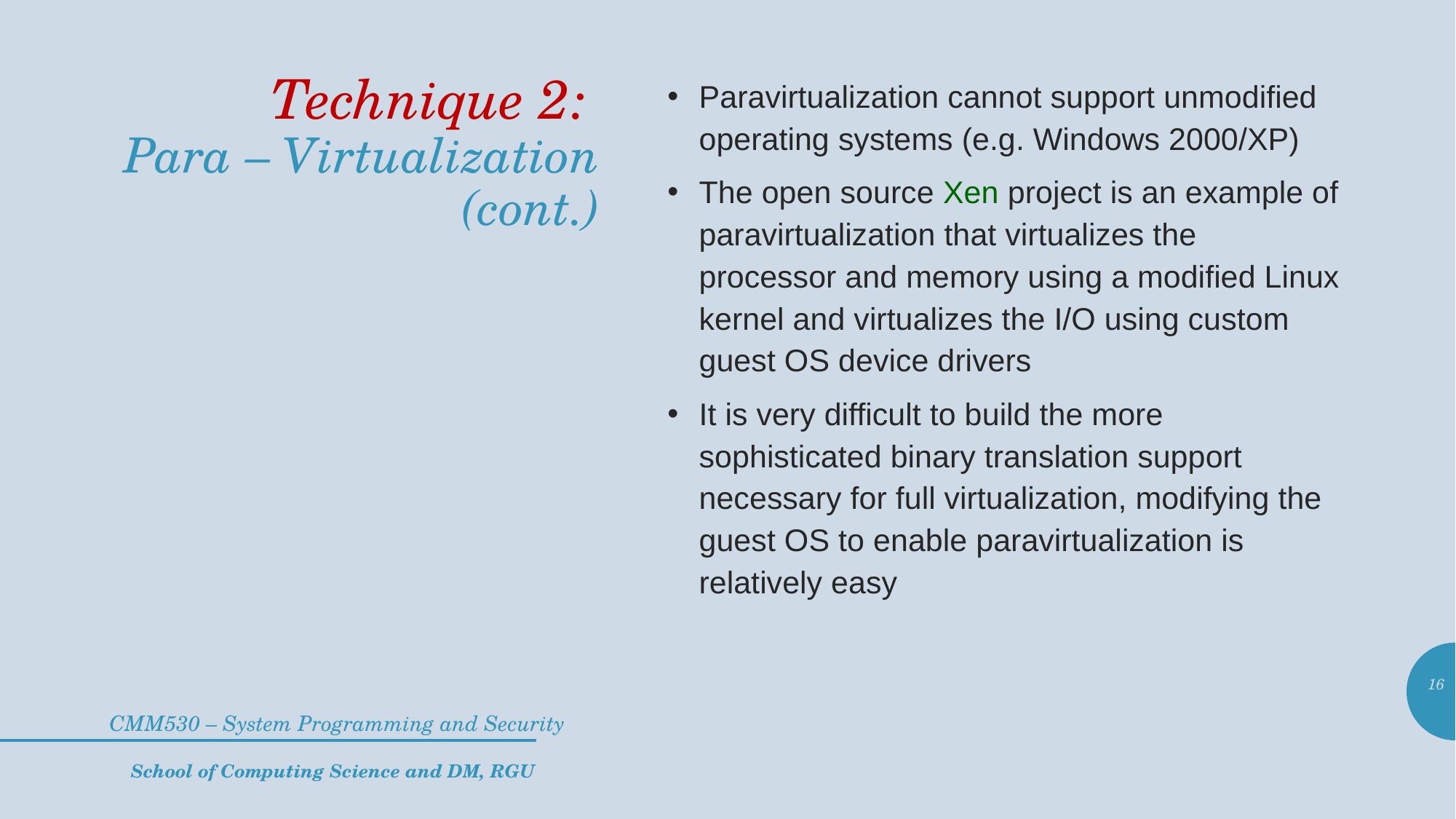

Technique 2:
Para – Virtualization (cont.)
Paravirtualization cannot support unmodified operating systems (e.g. Windows 2000/XP)
The open source Xen project is an example of paravirtualization that virtualizes the processor and memory using a modified Linux kernel and virtualizes the I/O using custom guest OS device drivers
It is very difficult to build the more sophisticated binary translation support necessary for full virtualization, modifying the guest OS to enable paravirtualization is relatively easy
16